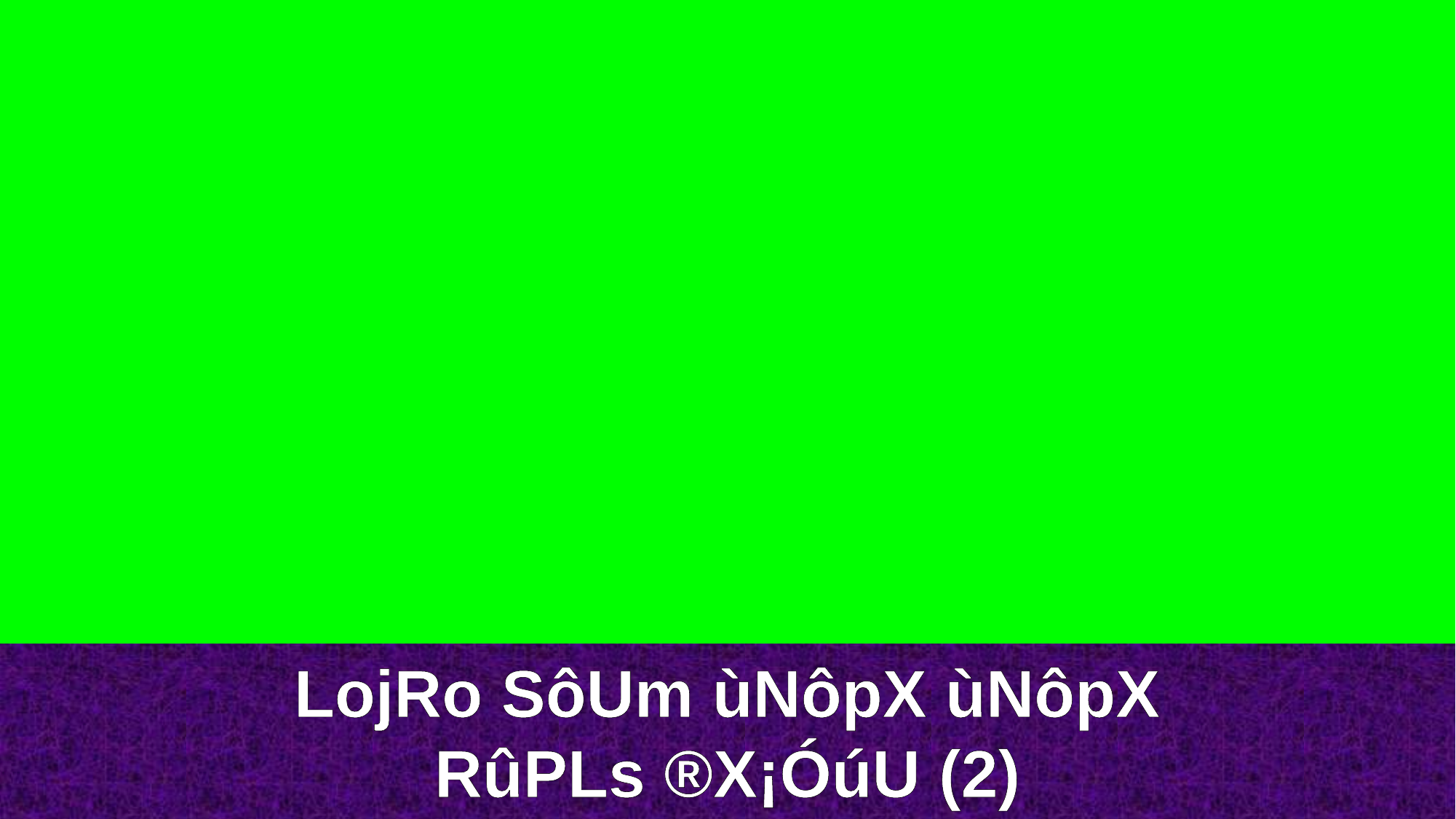

LojRo SôUm ùNôpX ùNôpX
RûPLs ®X¡ÓúU (2)